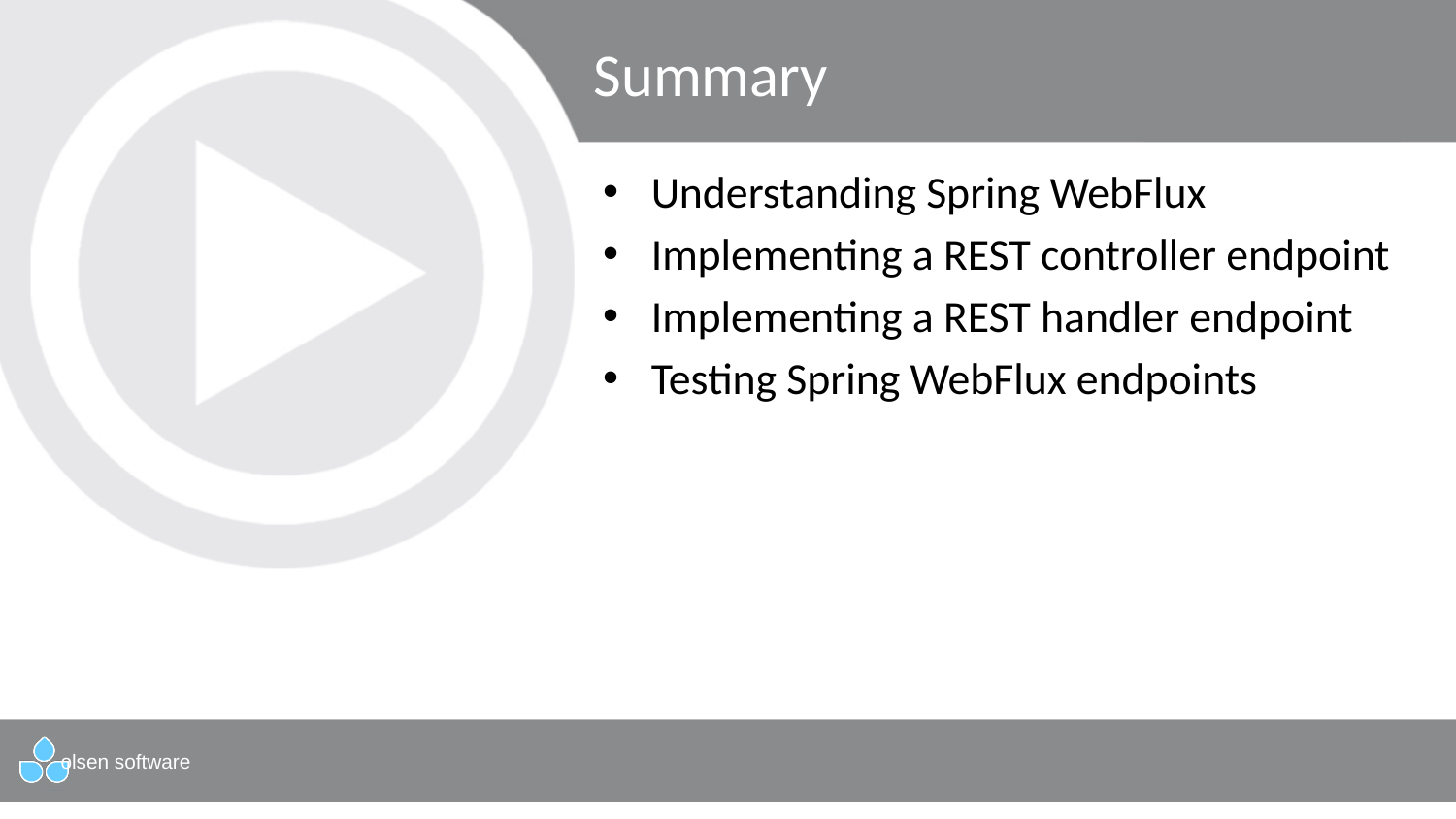

# Summary
Understanding Spring WebFlux
Implementing a REST controller endpoint
Implementing a REST handler endpoint
Testing Spring WebFlux endpoints